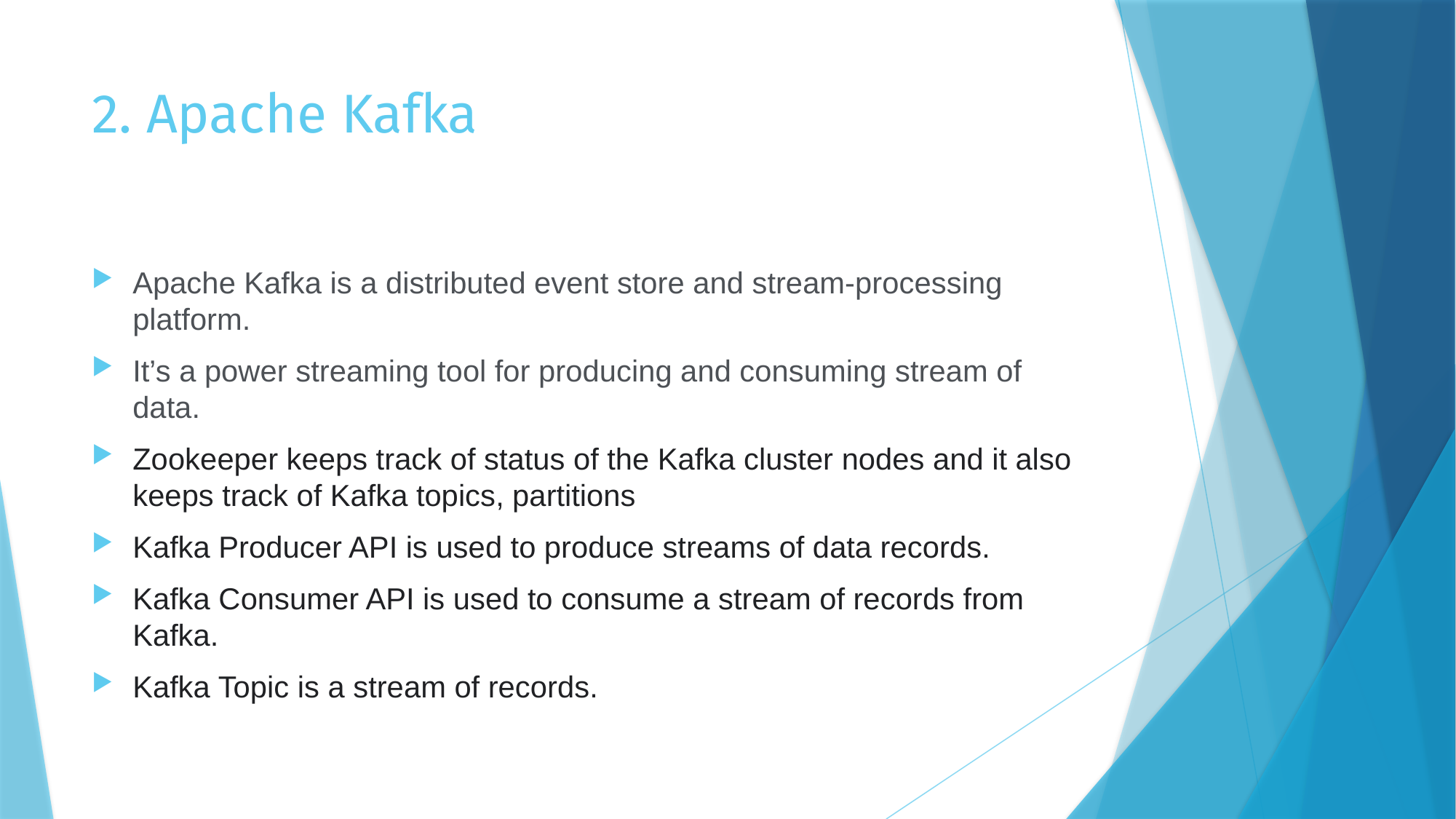

# 2. Apache Kafka
Apache Kafka is a distributed event store and stream-processing platform.
It’s a power streaming tool for producing and consuming stream of data.
Zookeeper keeps track of status of the Kafka cluster nodes and it also keeps track of Kafka topics, partitions
Kafka Producer API is used to produce streams of data records.
Kafka Consumer API is used to consume a stream of records from Kafka.
Kafka Topic is a stream of records.